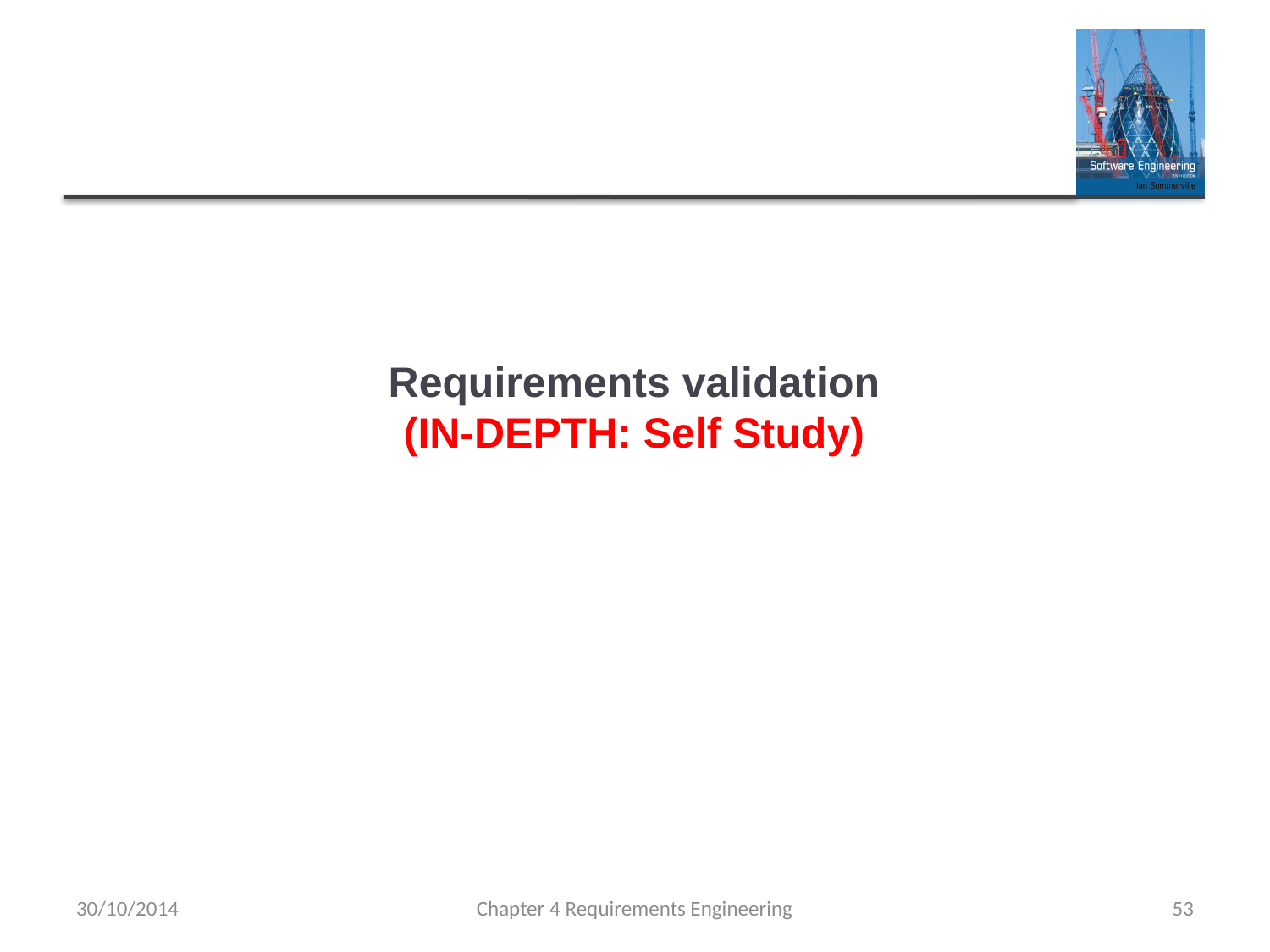

# Requirements validation (IN-DEPTH: Self Study)
30/10/2014
Chapter 4 Requirements Engineering
53